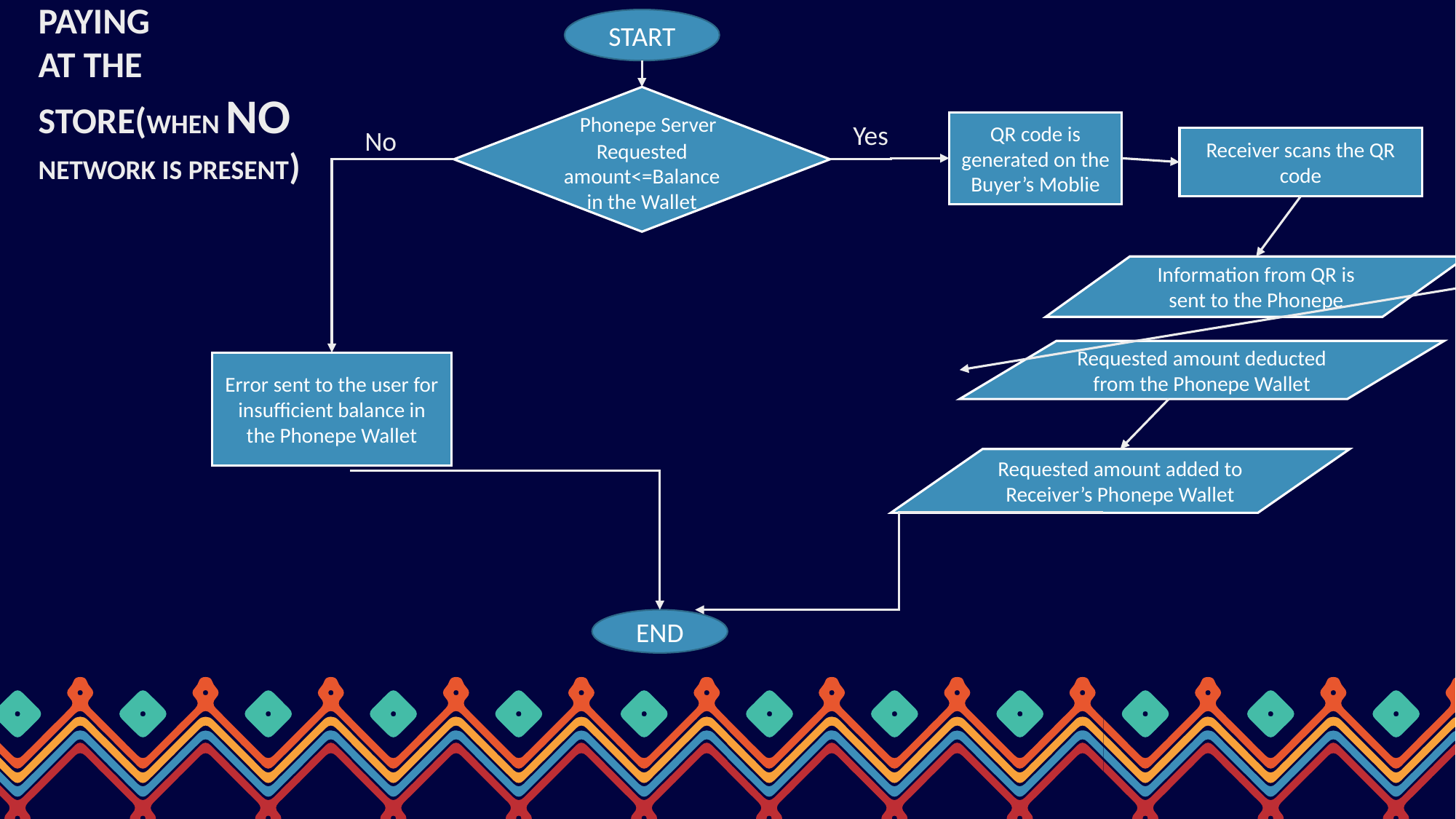

PAYING
AT THE STORE(WHEN NO NETWORK IS PRESENT)
START
  Phonepe Server
Requested amount<=Balance in the Wallet
Yes
QR code is generated on the Buyer’s Moblie
No
Receiver scans the QR code
Information from QR is sent to the Phonepe
Requested amount deducted from the Phonepe Wallet
Error sent to the user for insufficient balance in the Phonepe Wallet
Requested amount added to Receiver’s Phonepe Wallet
END